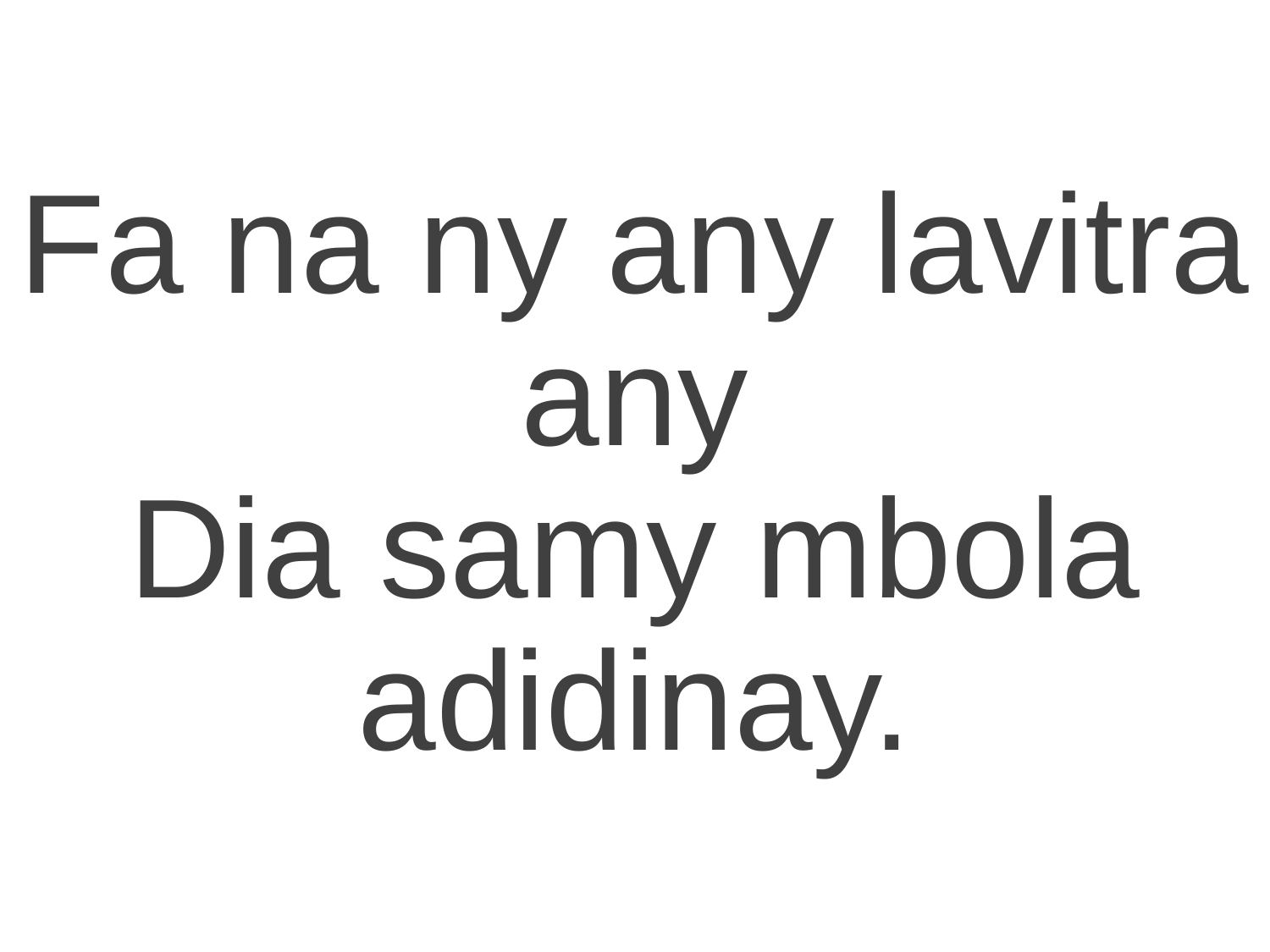

Fa na ny any lavitra any
Dia samy mbola adidinay.